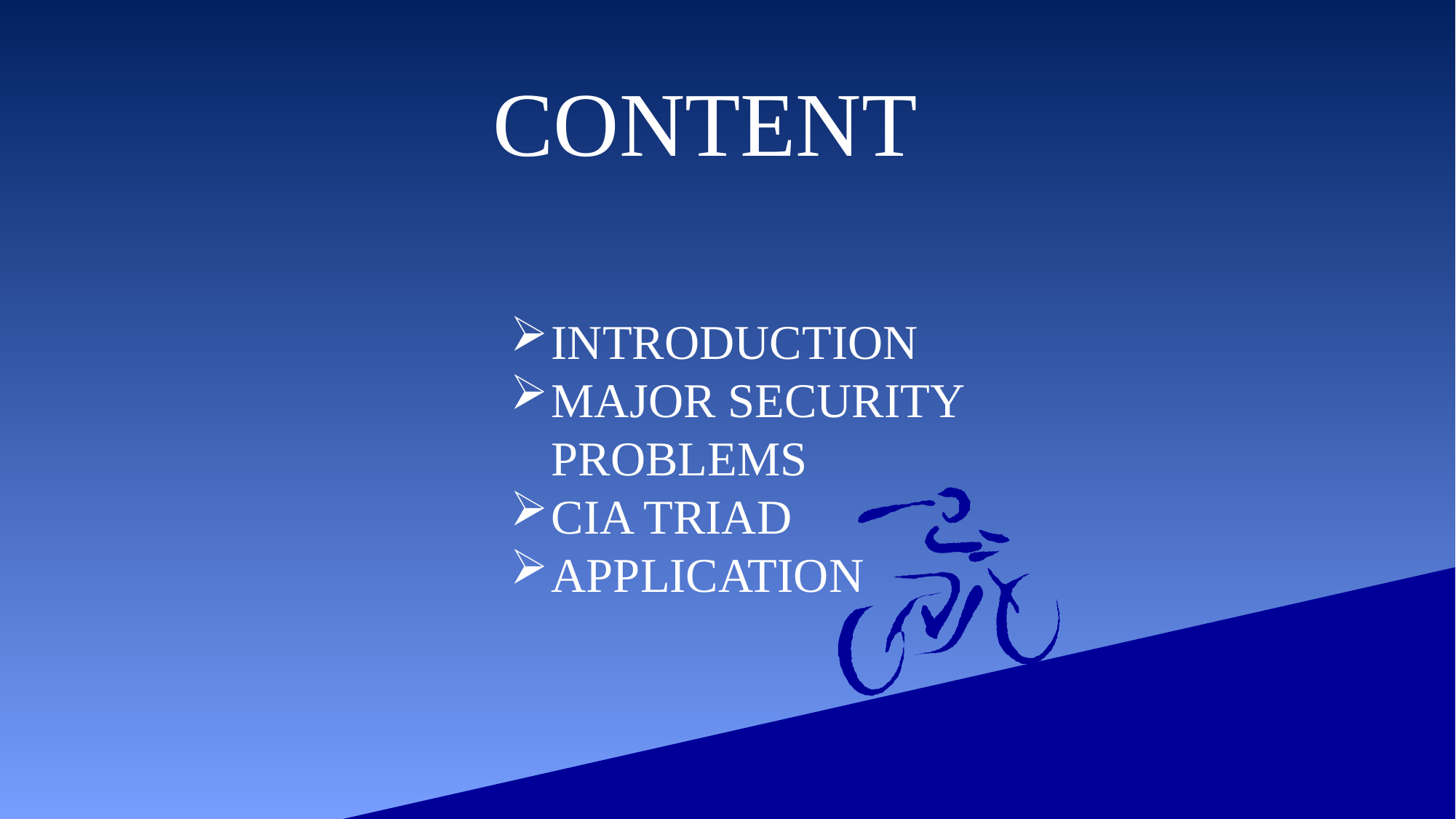

CONTENT
INTRODUCTION
MAJOR SECURITY PROBLEMS
CIA TRIAD
APPLICATION